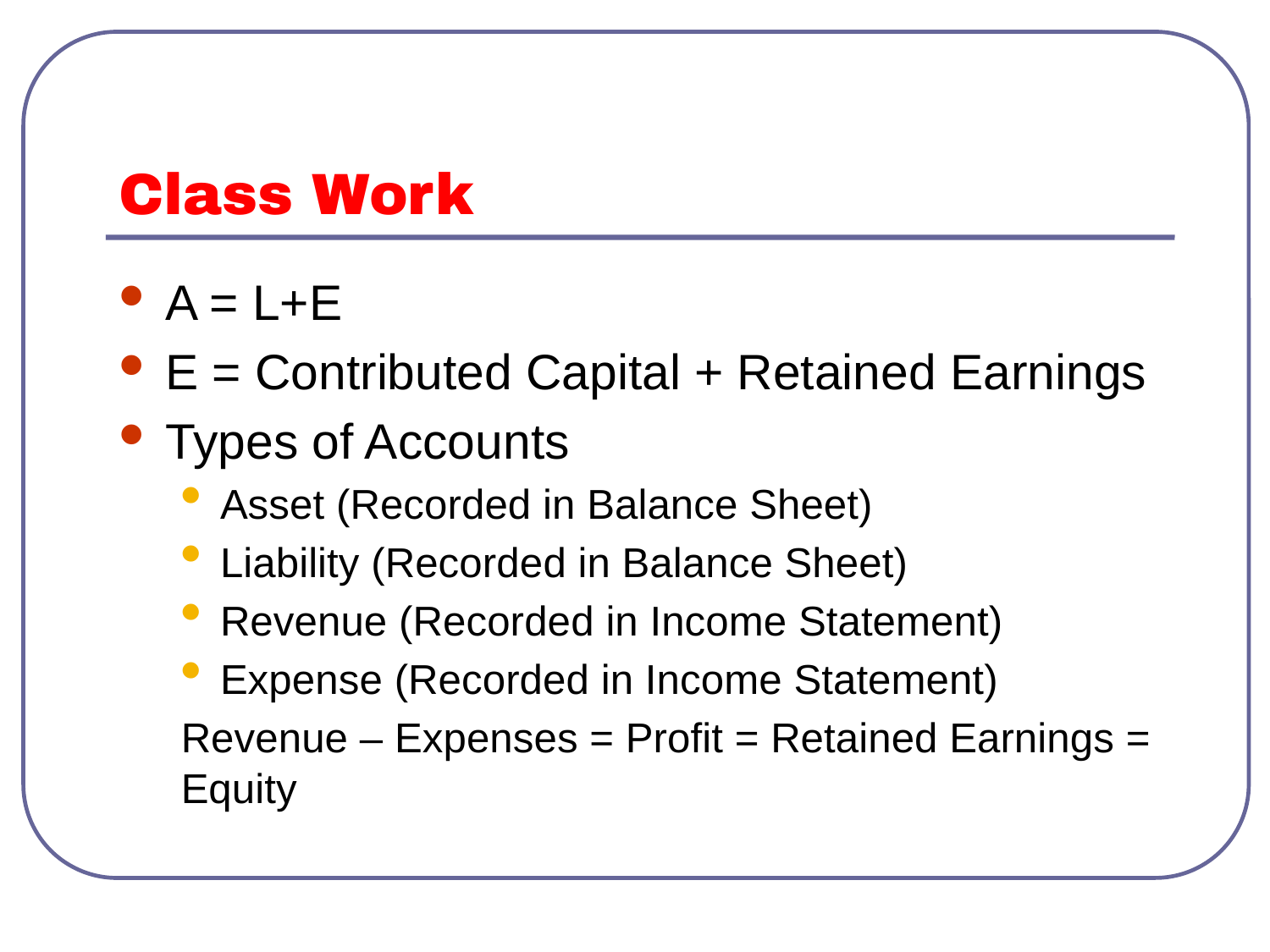

# Class Work
A = L+E
E = Contributed Capital + Retained Earnings
Types of Accounts
Asset (Recorded in Balance Sheet)
Liability (Recorded in Balance Sheet)
Revenue (Recorded in Income Statement)
Expense (Recorded in Income Statement)
Revenue – Expenses = Profit = Retained Earnings = Equity